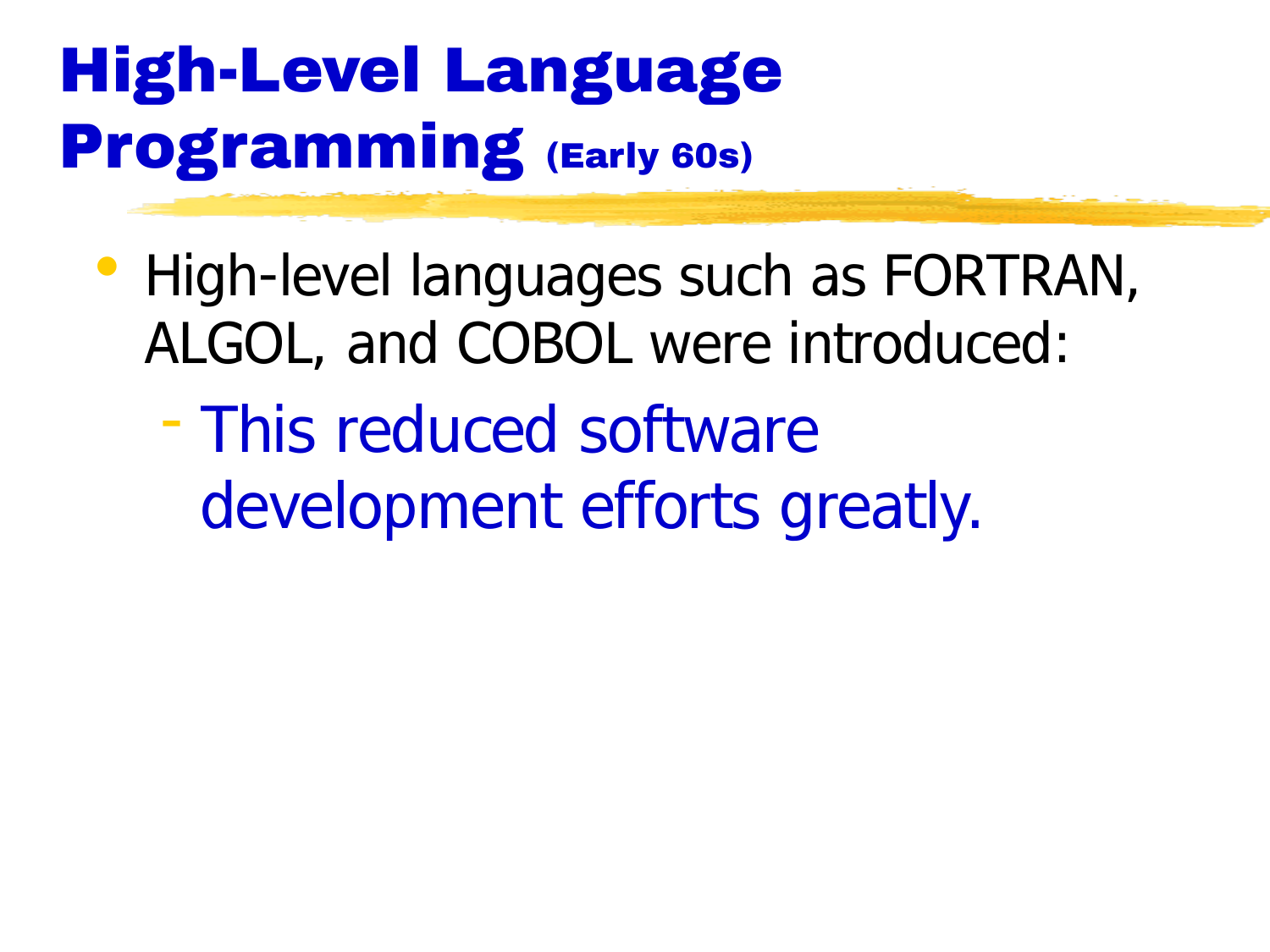

High-Level Language Programming (Early 60s)
# High-level languages such as FORTRAN, ALGOL, and COBOL were introduced:
This reduced software development efforts greatly.
22